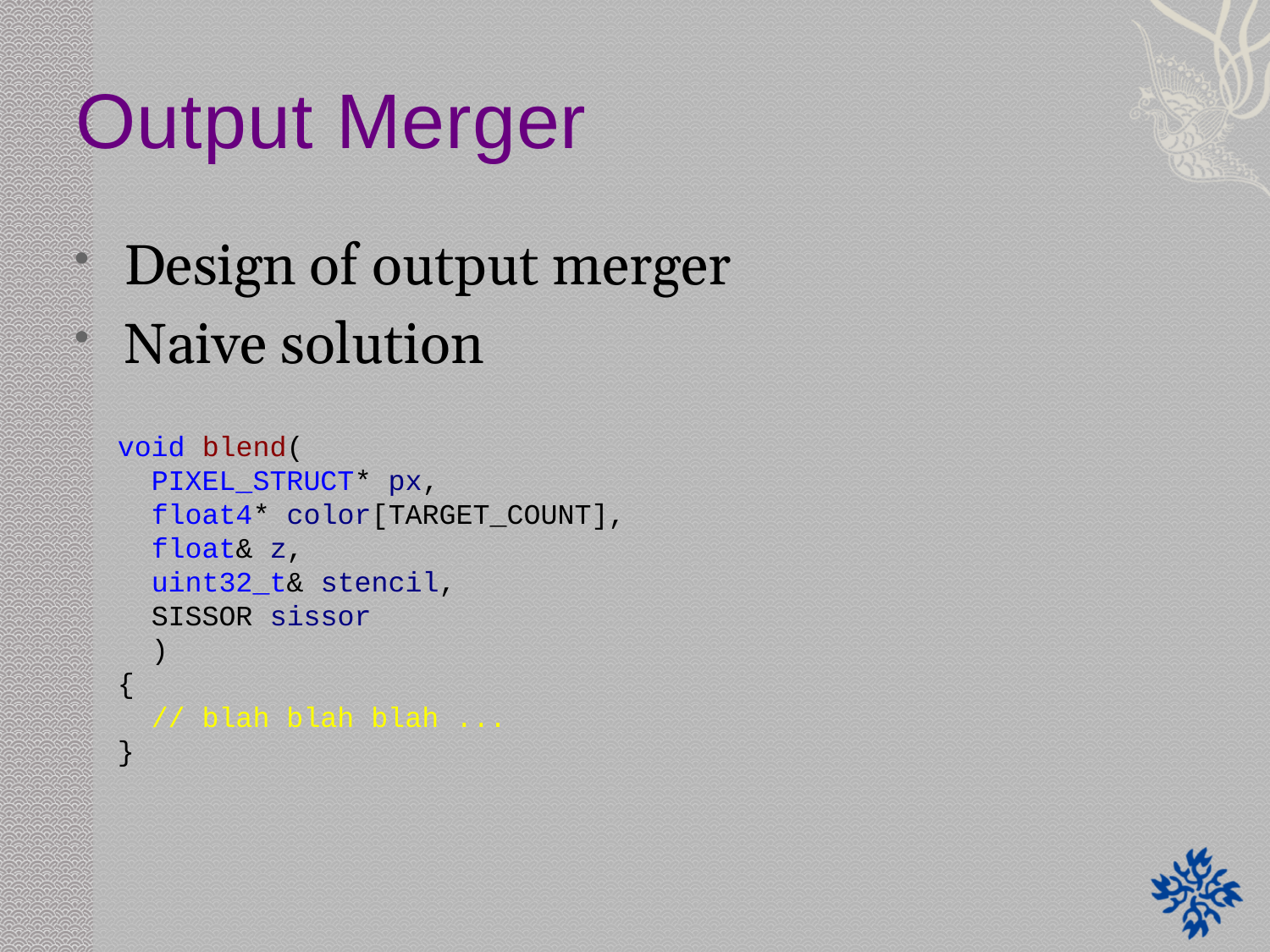

# Output Merger
Design of output merger
Naive solution
void blend(
  PIXEL_STRUCT* px,
  float4* color[TARGET_COUNT],
  float& z,
  uint32_t& stencil,
  SISSOR sissor
  )
{
  // blah blah blah ...
}